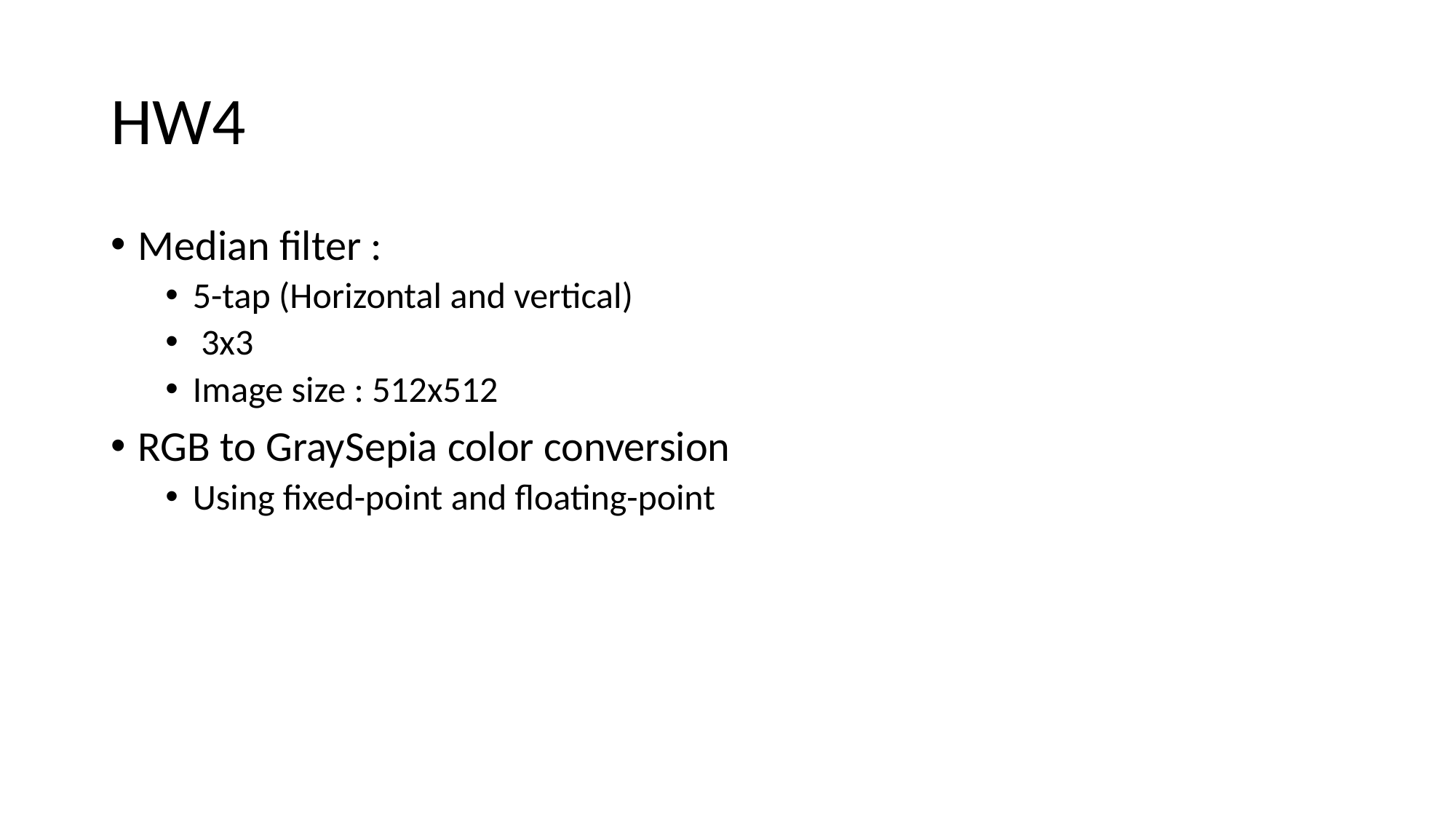

# HW4
Median filter :
5-tap (Horizontal and vertical)
 3x3
Image size : 512x512
RGB to GraySepia color conversion
Using fixed-point and floating-point